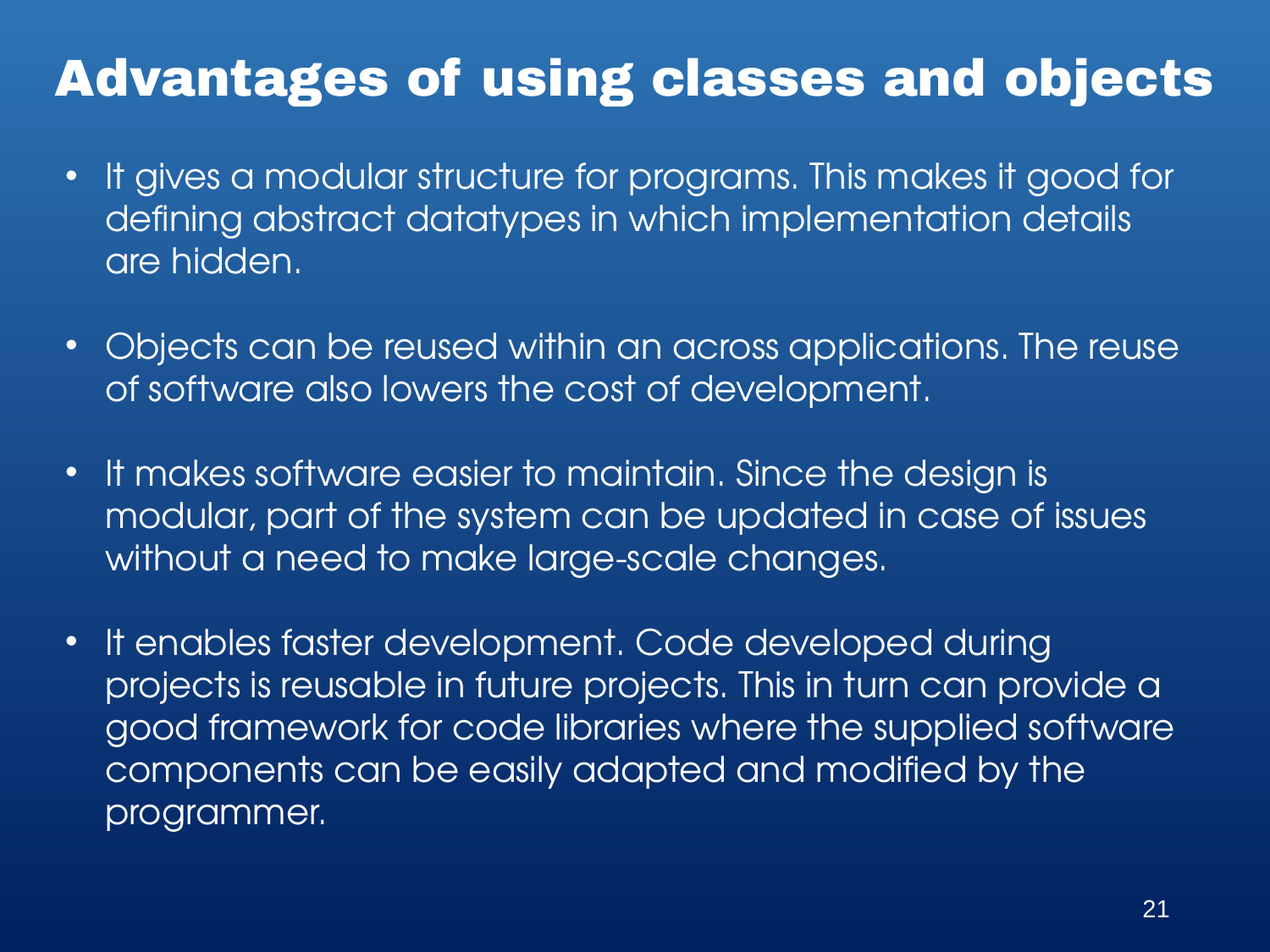

# Advantages of using classes and objects
It gives a modular structure for programs. This makes it good for defining abstract datatypes in which implementation details are hidden.

Objects can be reused within an across applications. The reuse of software also lowers the cost of development.

It makes software easier to maintain. Since the design is modular, part of the system can be updated in case of issues without a need to make large-scale changes.

It enables faster development. Code developed during projects is reusable in future projects. This in turn can provide a good framework for code libraries where the supplied software components can be easily adapted and modified by the programmer.

21